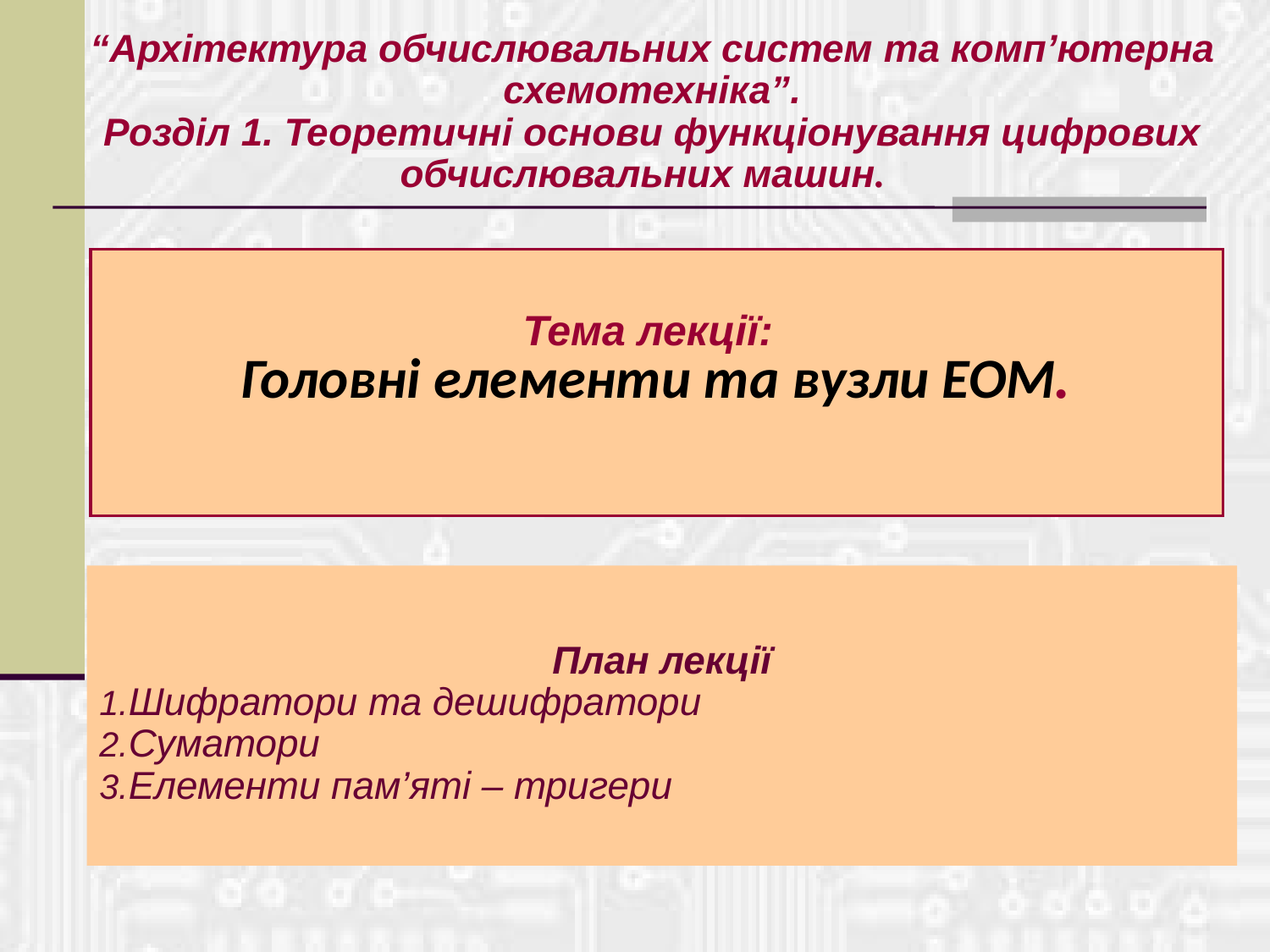

“Архітектура обчислювальних систем та комп’ютерна схемотехніка”.
Розділ 1. Теоретичні основи функціонування цифрових обчислювальних машин.

Тема лекції:
 Головні елементи та вузли ЕОМ.

План лекції
Шифратори та дешифратори
Суматори
Елементи пам’яті – тригери